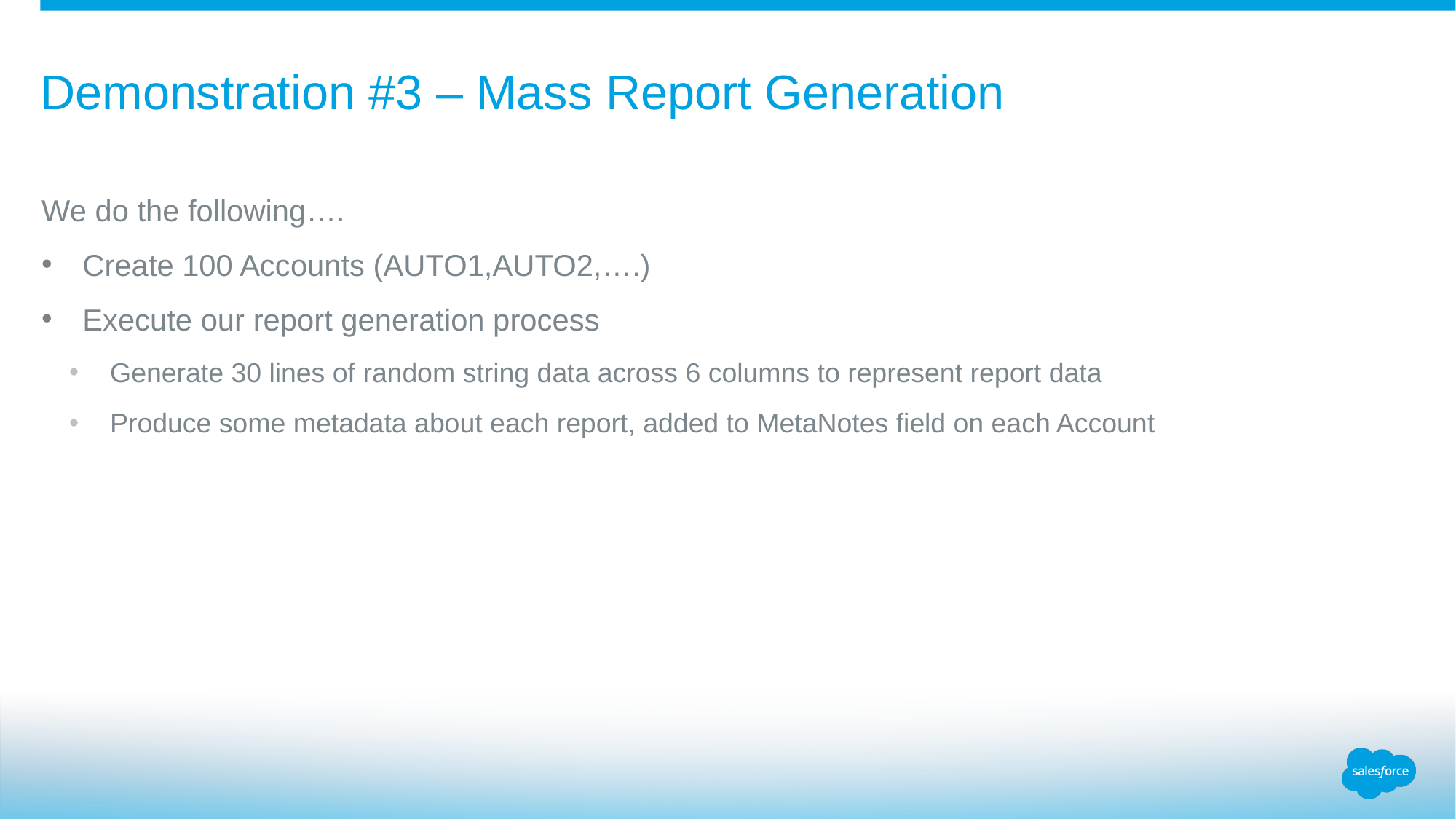

# Demonstration #3 – Mass Report Generation

We do the following….
Create 100 Accounts (AUTO1,AUTO2,….)
Execute our report generation process
Generate 30 lines of random string data across 6 columns to represent report data
Produce some metadata about each report, added to MetaNotes field on each Account